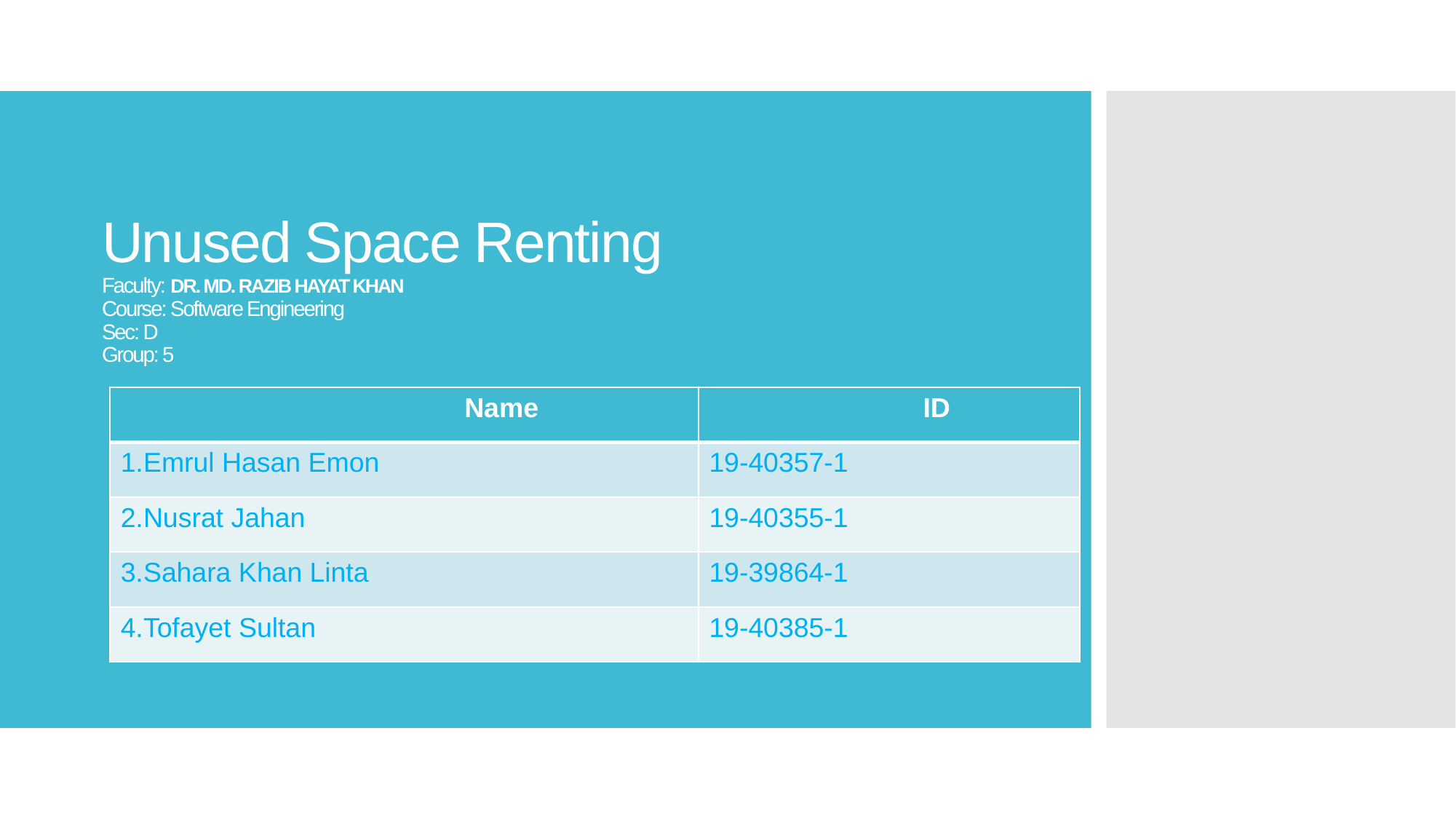

# Unused Space Renting Faculty: DR. MD. RAZIB HAYAT KHAN Course: Software Engineering Sec: D Group: 5
| Name | ID |
| --- | --- |
| 1.Emrul Hasan Emon | 19-40357-1 |
| 2.Nusrat Jahan | 19-40355-1 |
| 3.Sahara Khan Linta | 19-39864-1 |
| 4.Tofayet Sultan | 19-40385-1 |